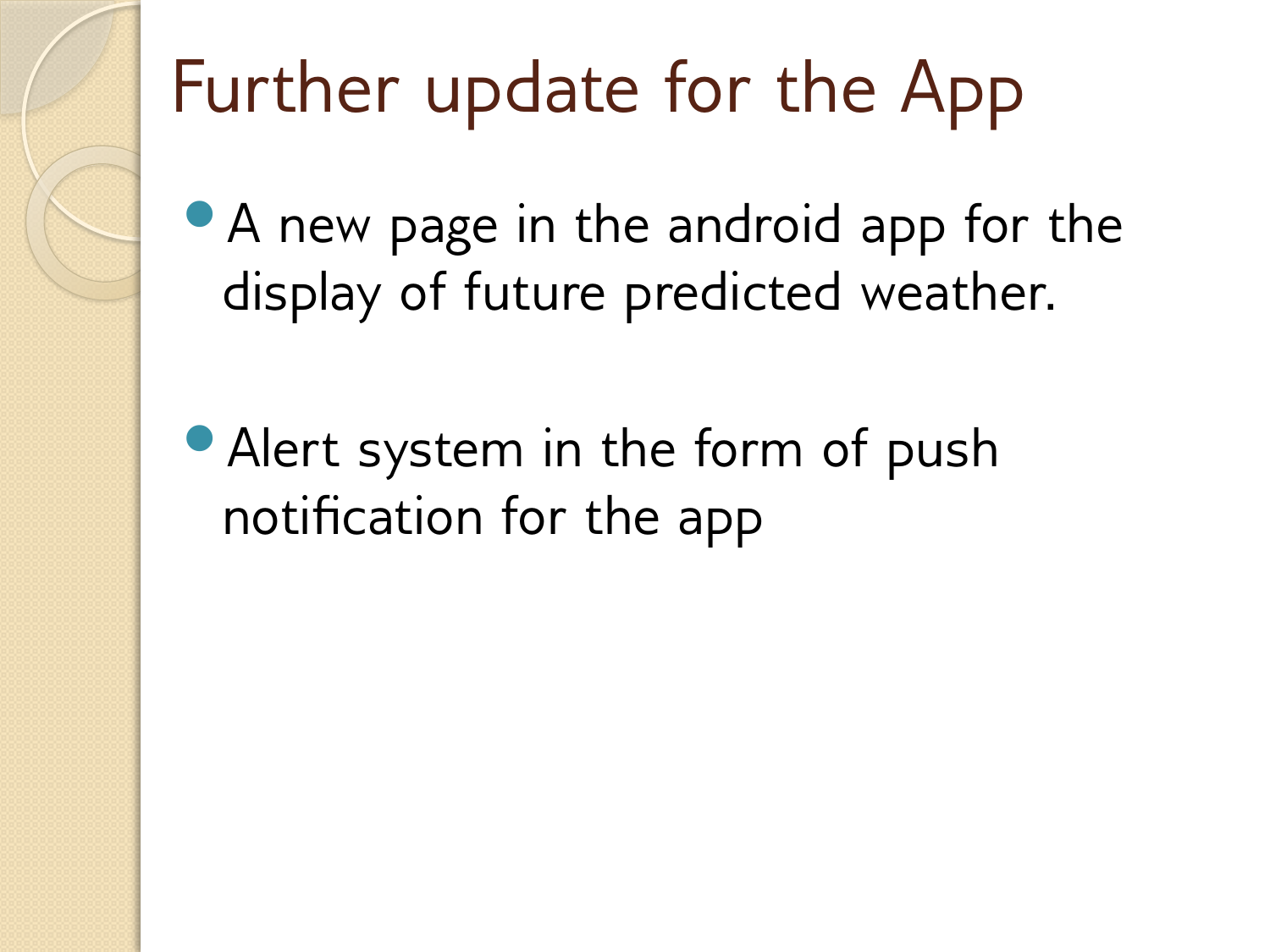

# Further update for the App
A new page in the android app for the display of future predicted weather.

Alert system in the form of push notification for the app